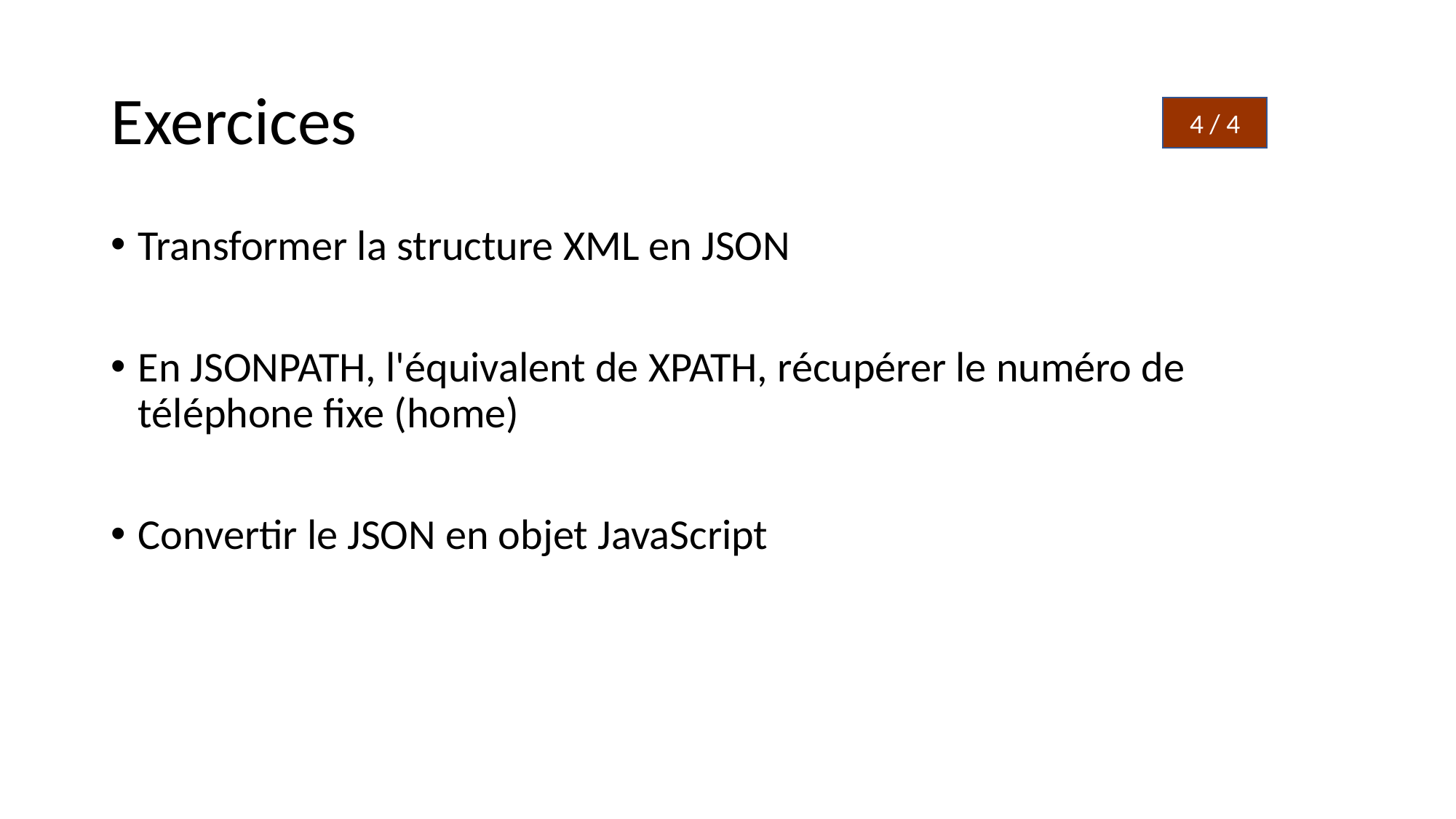

# Exercices
4 / 4
Transformer la structure XML en JSON

En JSONPATH, l'équivalent de XPATH, récupérer le numéro de téléphone fixe (home)

Convertir le JSON en objet JavaScript